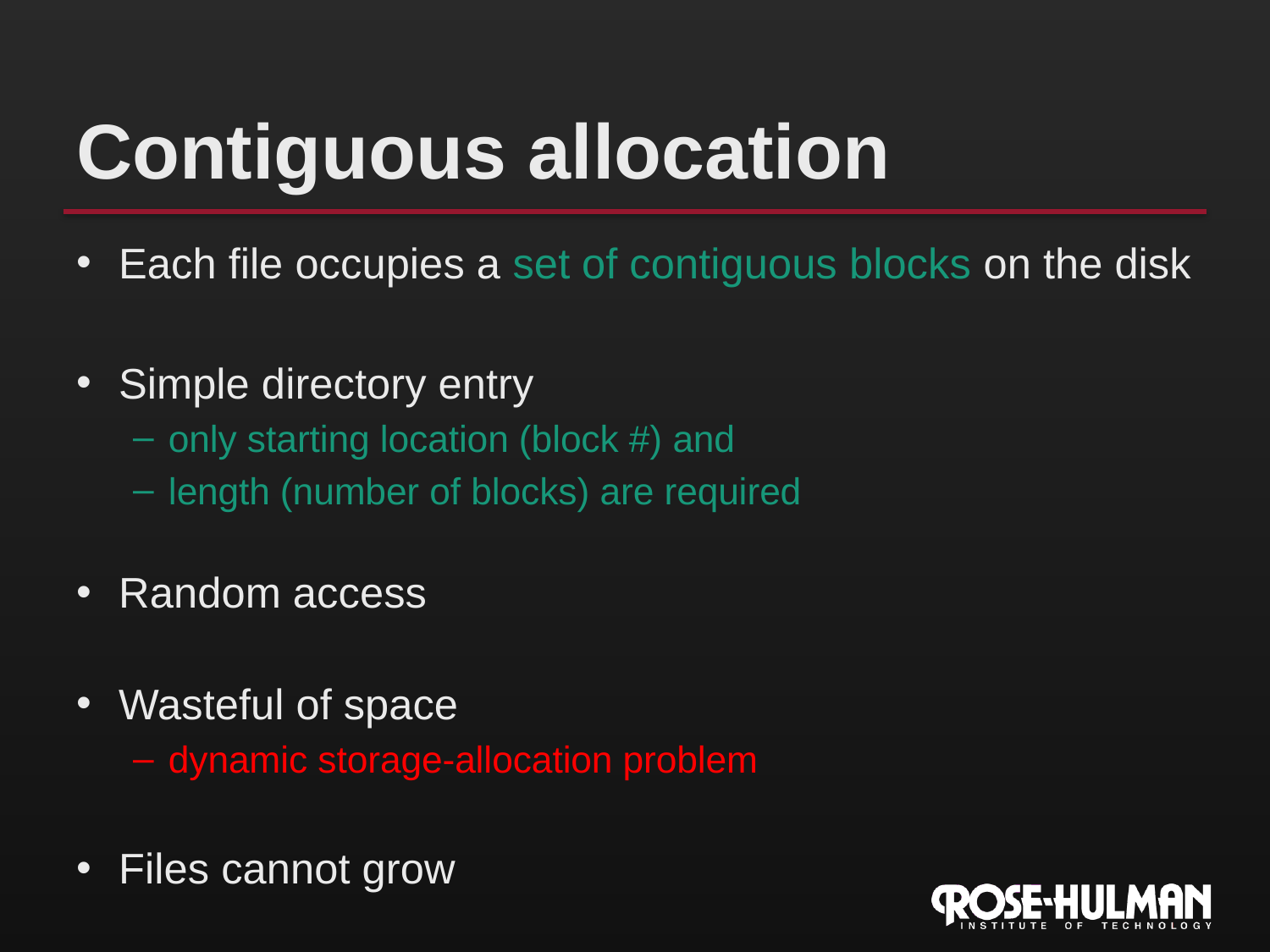

# Contiguous allocation
Each file occupies a set of contiguous blocks on the disk

Simple directory entry
only starting location (block #) and
length (number of blocks) are required
Random access
Wasteful of space
dynamic storage-allocation problem

Files cannot grow